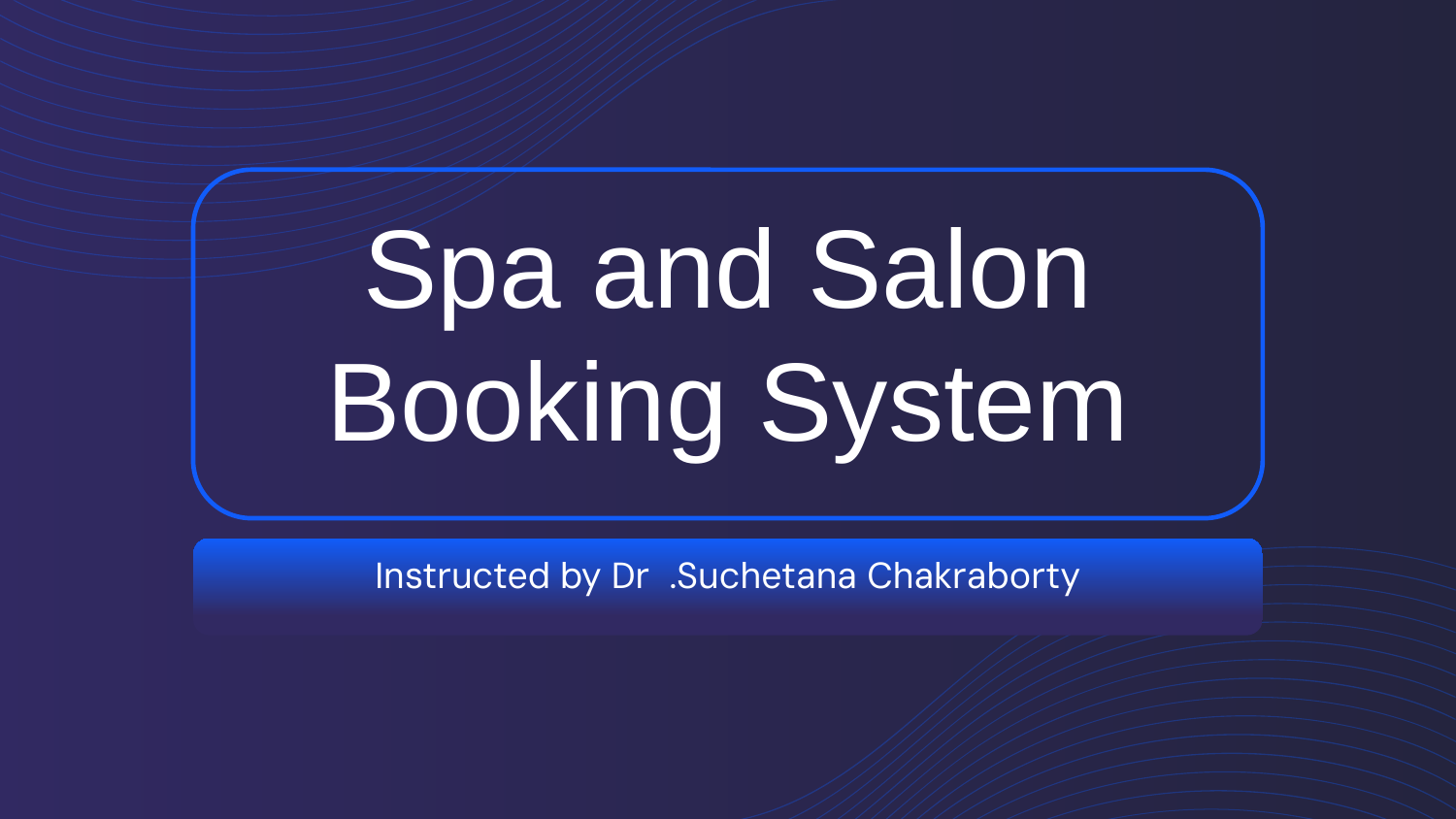

# Spa and Salon Booking System
Instructed by Dr  .Suchetana Chakraborty